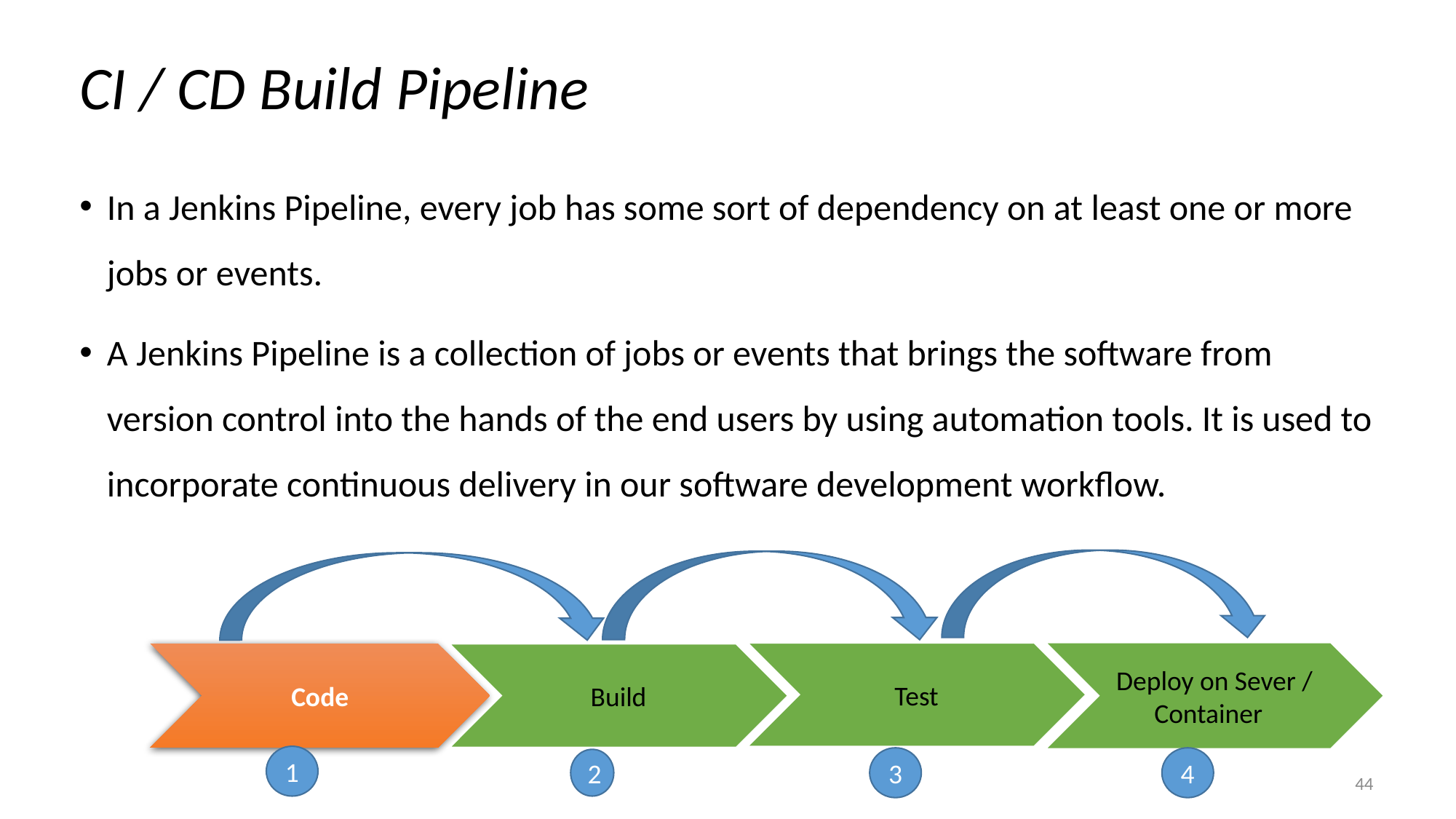

# CI / CD Build Pipeline
In a Jenkins Pipeline, every job has some sort of dependency on at least one or more jobs or events.
A Jenkins Pipeline is a collection of jobs or events that brings the software from version control into the hands of the end users by using automation tools. It is used to incorporate continuous delivery in our software development workflow.

Deploy on Sever / Container
Test
Code
Build
1
3
4
2
44